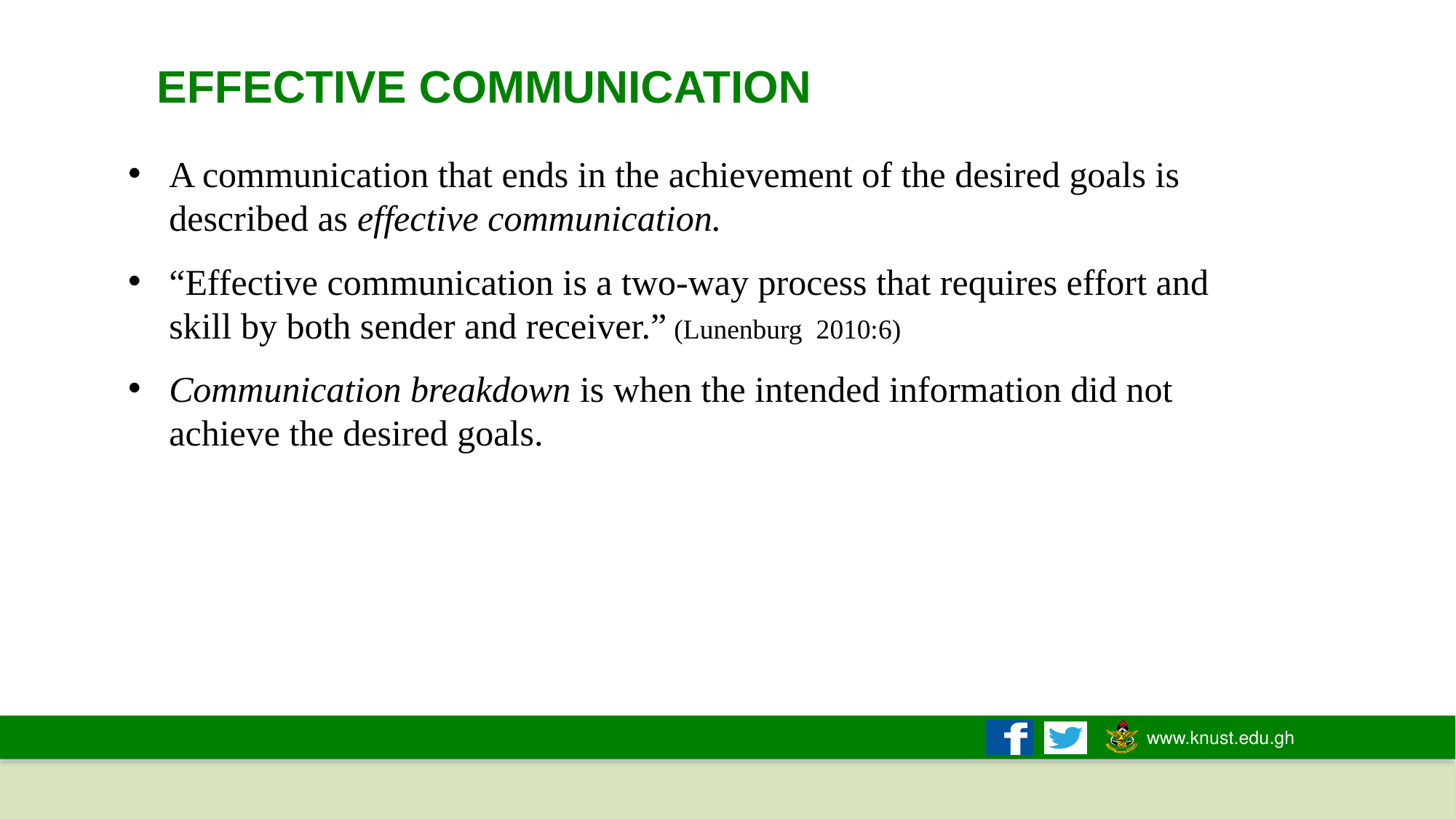

EFFECTIVE COMMUNICATION
A communication that ends in the achievement of the desired goals is described as effective communication.

“Effective communication is a two-way process that requires effort and skill by both sender and receiver.” (Lunenburg  2010:6)

Communication breakdown is when the intended information did not achieve the desired goals.

11